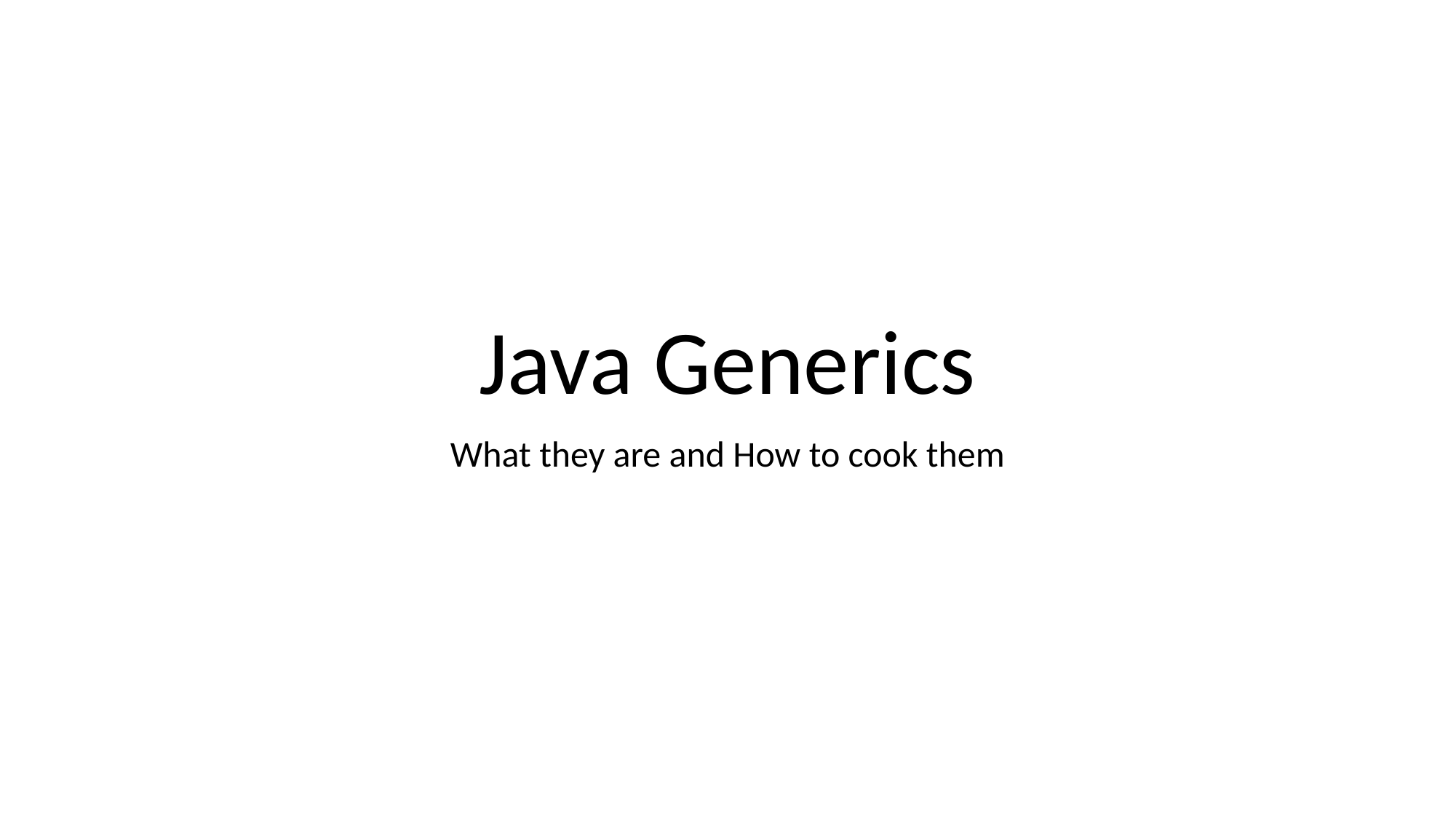

# Java Generics
What they are and How to cook them